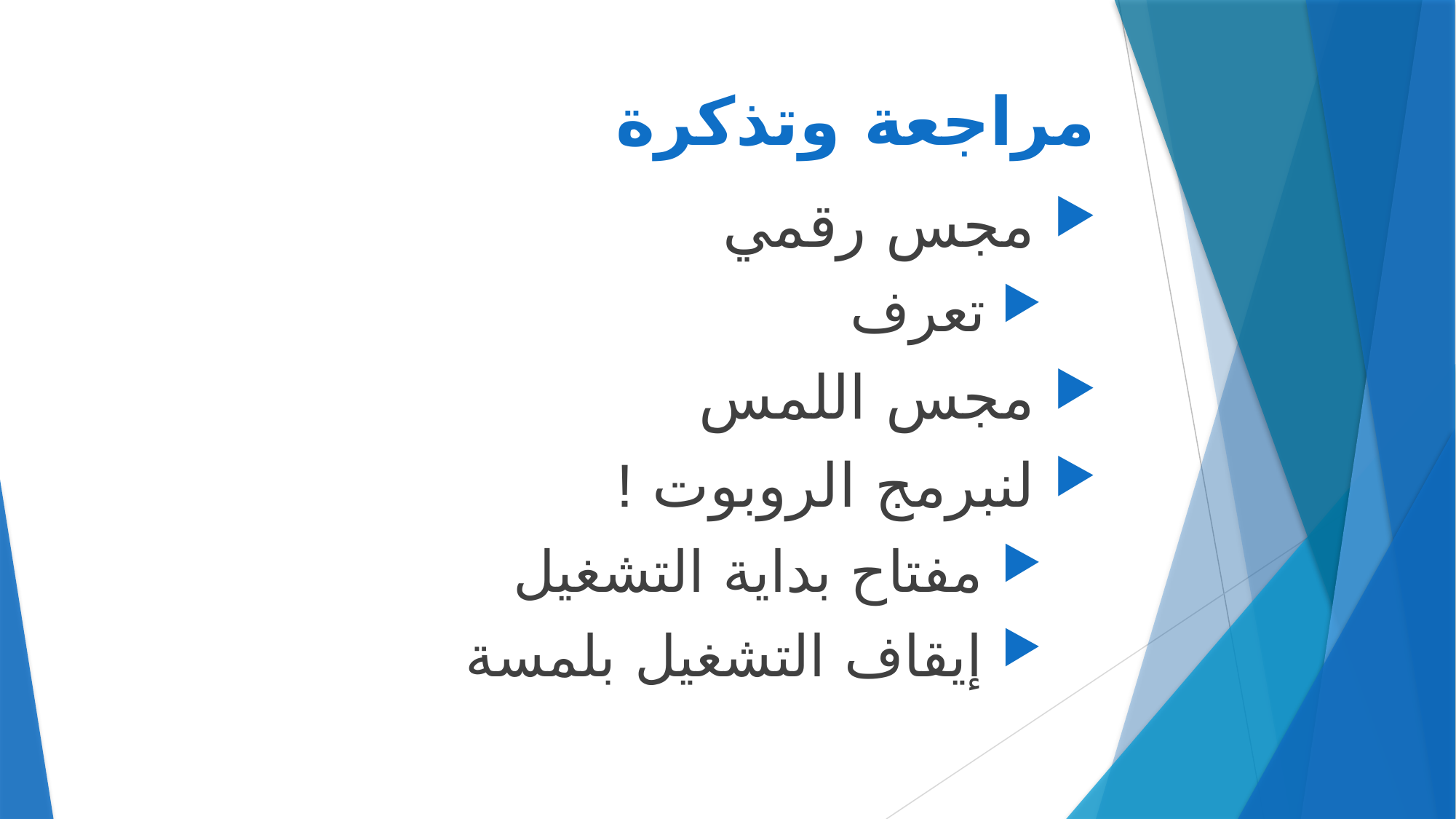

# مراجعة وتذكرة
 مجس رقمي
 تعرف
 مجس اللمس
 لنبرمج الروبوت !
 مفتاح بداية التشغيل
 إيقاف التشغيل بلمسة